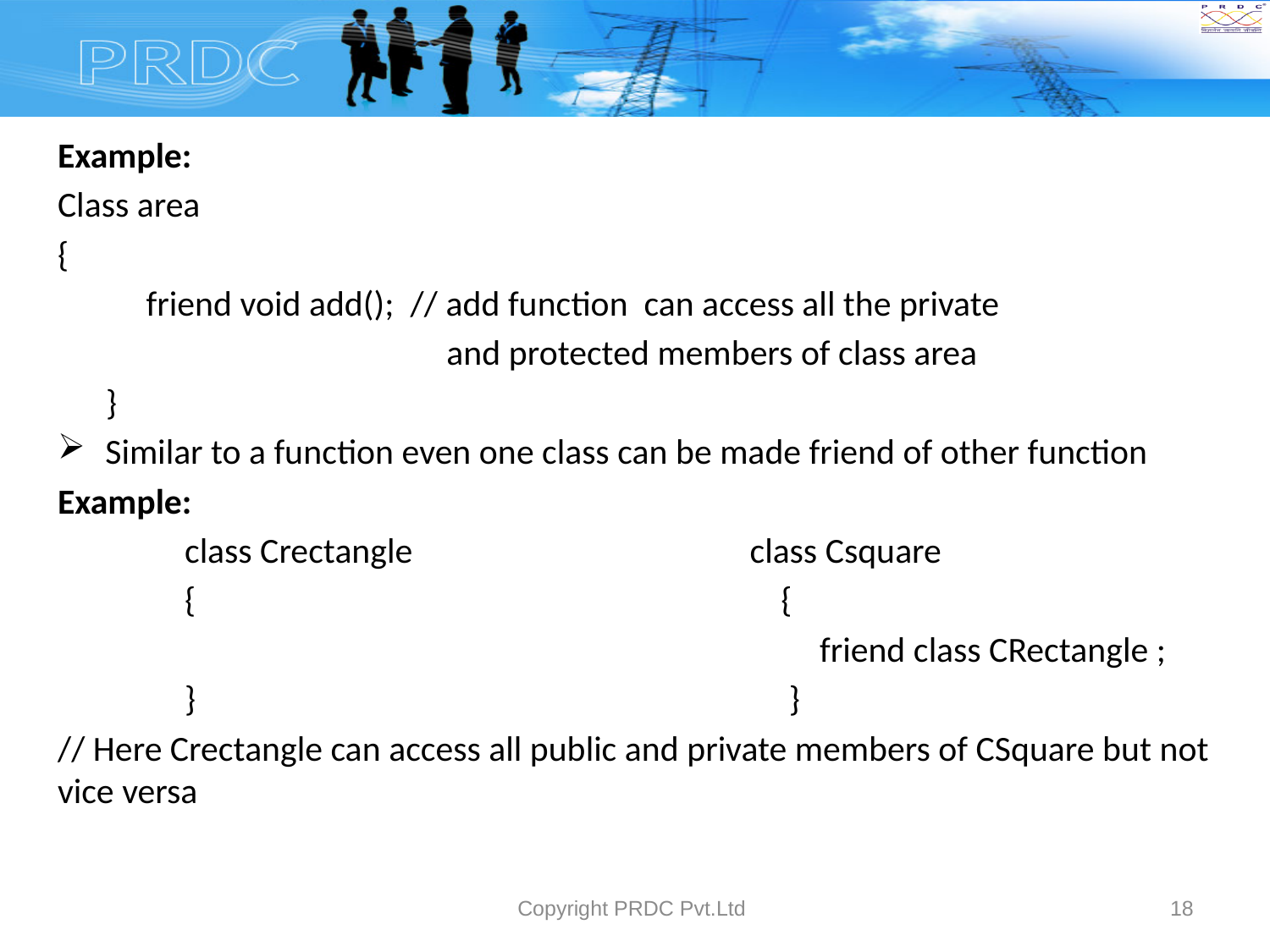

Example:
Class area
{
           friend void add();  // add function  can access all the private
			 and protected members of class area
      }
Similar to a function even one class can be made friend of other function
Example:
	class Crectangle                                          class Csquare
	{				           {
						friend class CRectangle ;
	}				            }
// Here Crectangle can access all public and private members of CSquare but not vice versa

Copyright PRDC Pvt.Ltd
18